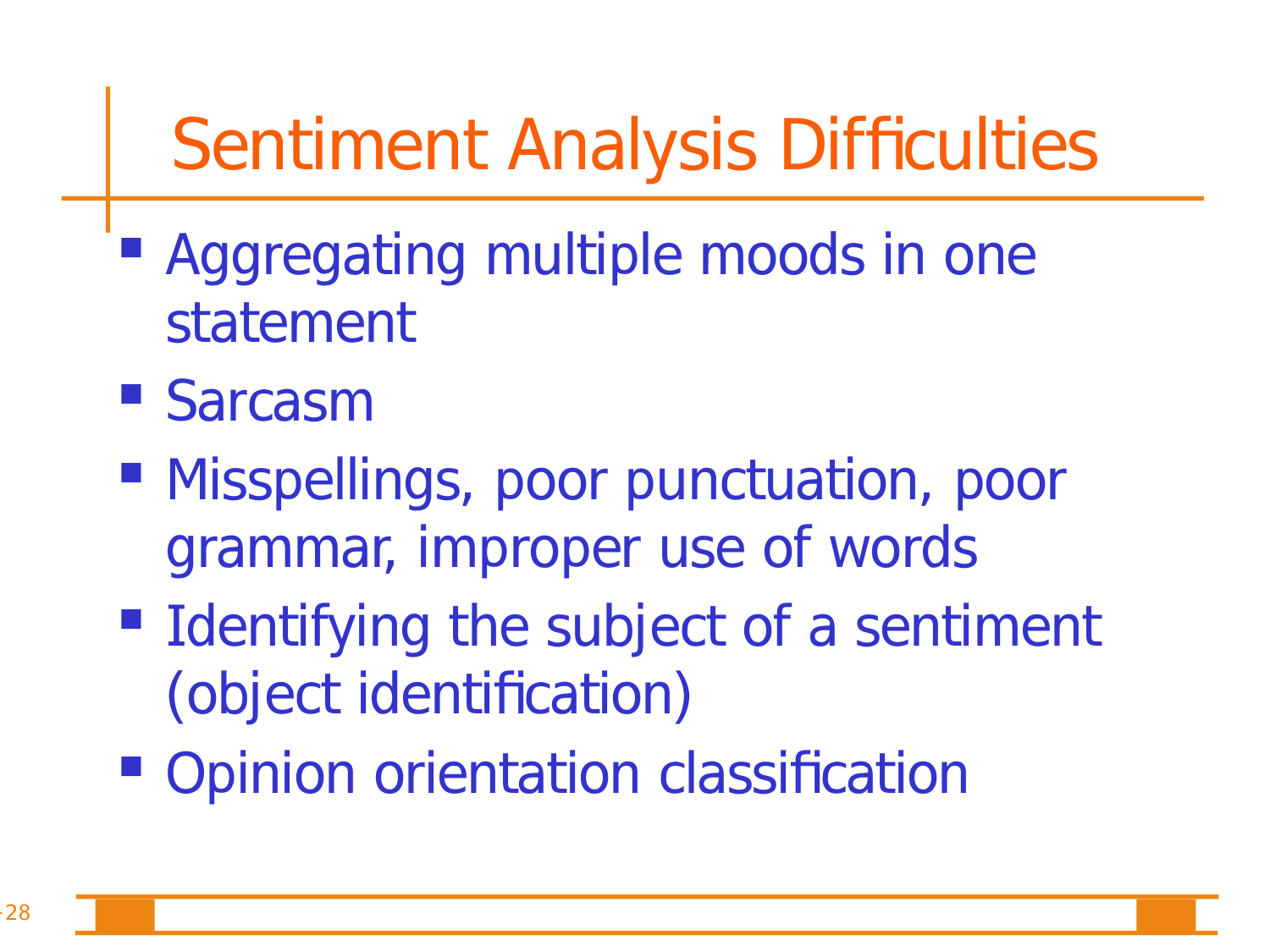

# Sentiment Analysis Difficulties
Aggregating multiple moods in one statement
Sarcasm
Misspellings, poor punctuation, poor grammar, improper use of words
Identifying the subject of a sentiment (object identification)
Opinion orientation classification